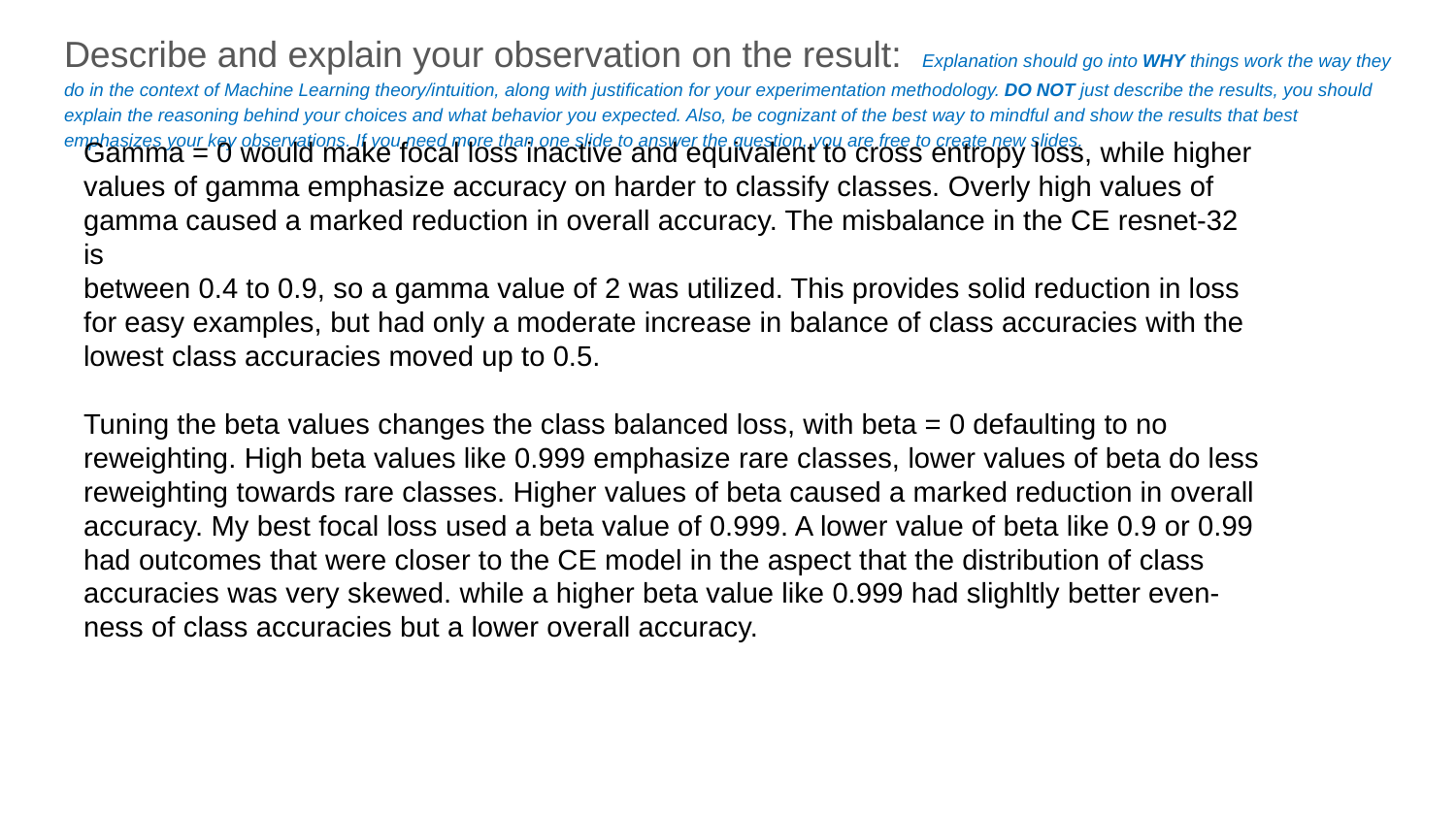

Describe and explain your observation on the result:  Explanation should go into WHY things work the way they do in the context of Machine Learning theory/intuition, along with justification for your experimentation methodology. DO NOT just describe the results, you should explain the reasoning behind your choices and what behavior you expected. Also, be cognizant of the best way to mindful and show the results that best emphasizes your key observations. If you need more than one slide to answer the question, you are free to create new slides.
Gamma = 0 would make focal loss inactive and equivalent to cross entropy loss, while higher values of gamma emphasize accuracy on harder to classify classes. Overly high values of gamma caused a marked reduction in overall accuracy. The misbalance in the CE resnet-32 is
between 0.4 to 0.9, so a gamma value of 2 was utilized. This provides solid reduction in loss for easy examples, but had only a moderate increase in balance of class accuracies with the lowest class accuracies moved up to 0.5.

Tuning the beta values changes the class balanced loss, with beta = 0 defaulting to no reweighting. High beta values like 0.999 emphasize rare classes, lower values of beta do less reweighting towards rare classes. Higher values of beta caused a marked reduction in overall accuracy. My best focal loss used a beta value of 0.999. A lower value of beta like 0.9 or 0.99 had outcomes that were closer to the CE model in the aspect that the distribution of class accuracies was very skewed. while a higher beta value like 0.999 had slighltly better even-ness of class accuracies but a lower overall accuracy.